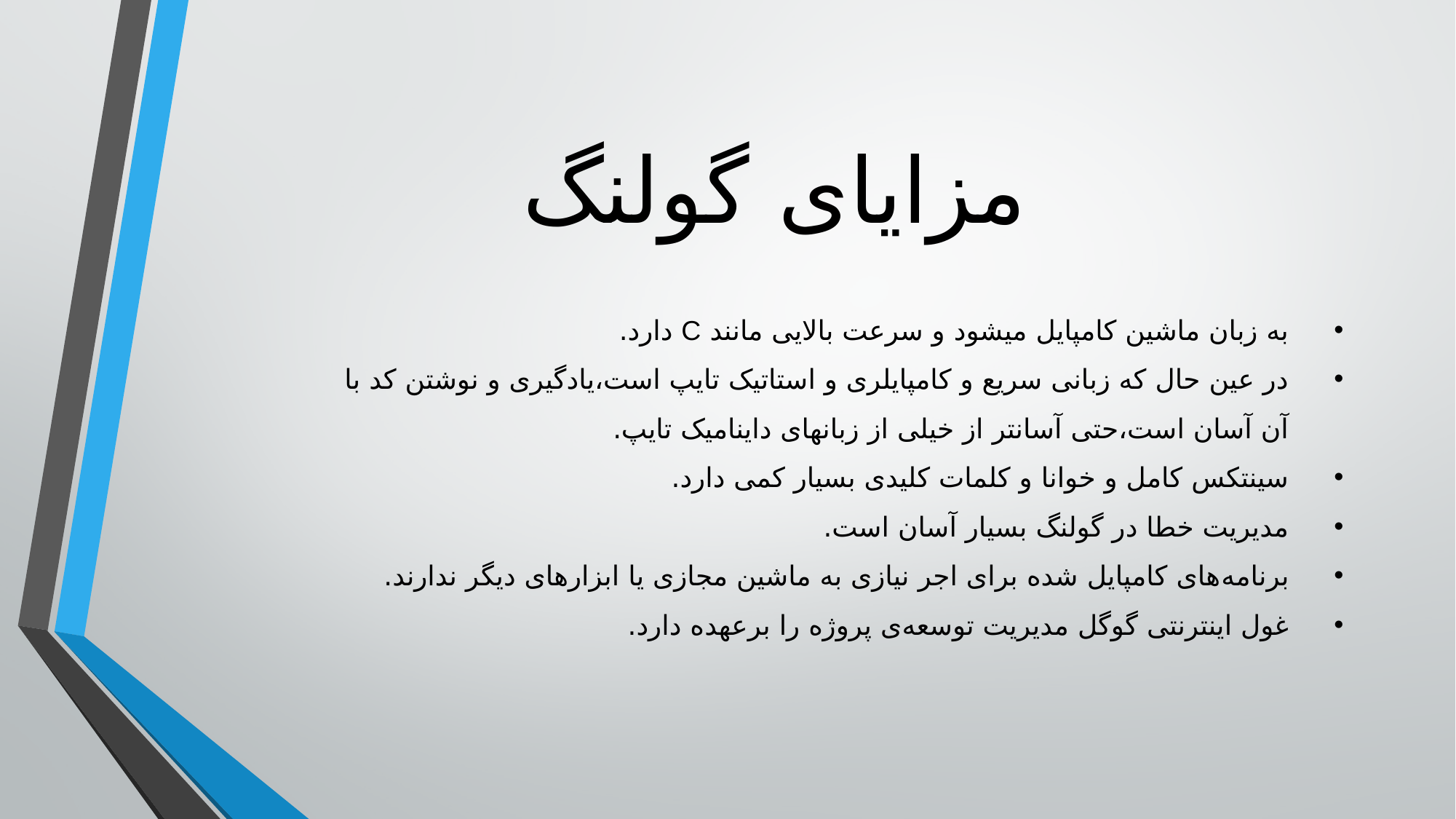

# مزایای گولنگ
به زبان ماشین کامپایل میشود و سرعت بالایی مانند C دارد.
در عین حال که زبانی سریع و کامپایلری و استاتیک تایپ است،یادگیری و نوشتن کد با آن آسان است،حتی آسانتر از خیلی از زبانهای داینامیک تایپ.
سینتکس کامل و خوانا و کلمات کلیدی بسیار کمی دارد.
مدیریت خطا در گولنگ بسیار آسان است.
برنامه‌های کامپایل شده برای اجر نیازی به ماشین مجازی یا ابزارهای دیگر ندارند.
غول اینترنتی گوگل مدیریت توسعه‌ی پروژه را برعهده دارد.